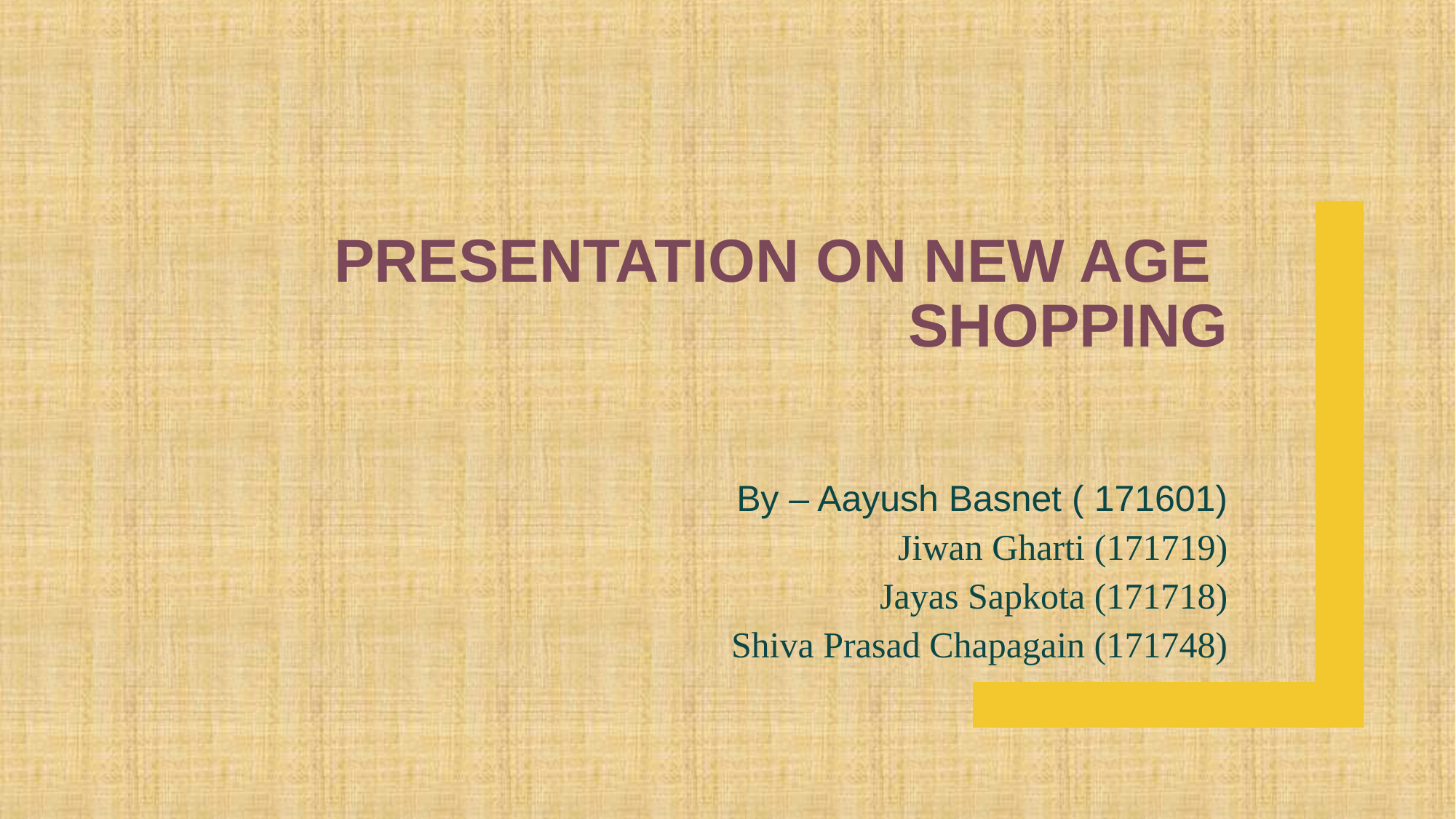

# Presentation on New age shopping
By – Aayush Basnet ( 171601)
Jiwan Gharti (171719)
Jayas Sapkota (171718)
Shiva Prasad Chapagain (171748)